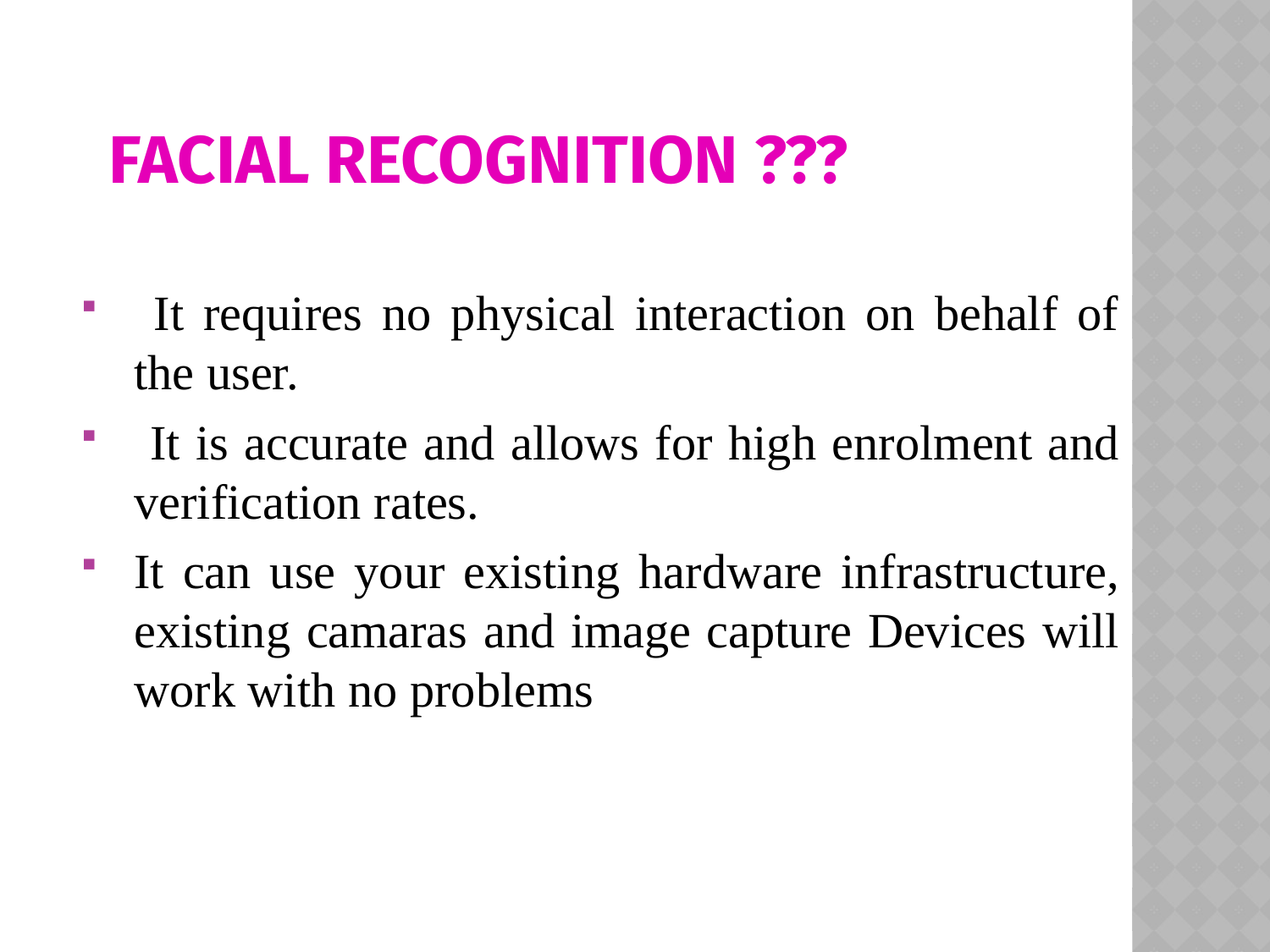

# Facial Recognition ???
 It requires no physical interaction on behalf of the user.
 It is accurate and allows for high enrolment and verification rates.
It can use your existing hardware infrastructure, existing camaras and image capture Devices will work with no problems